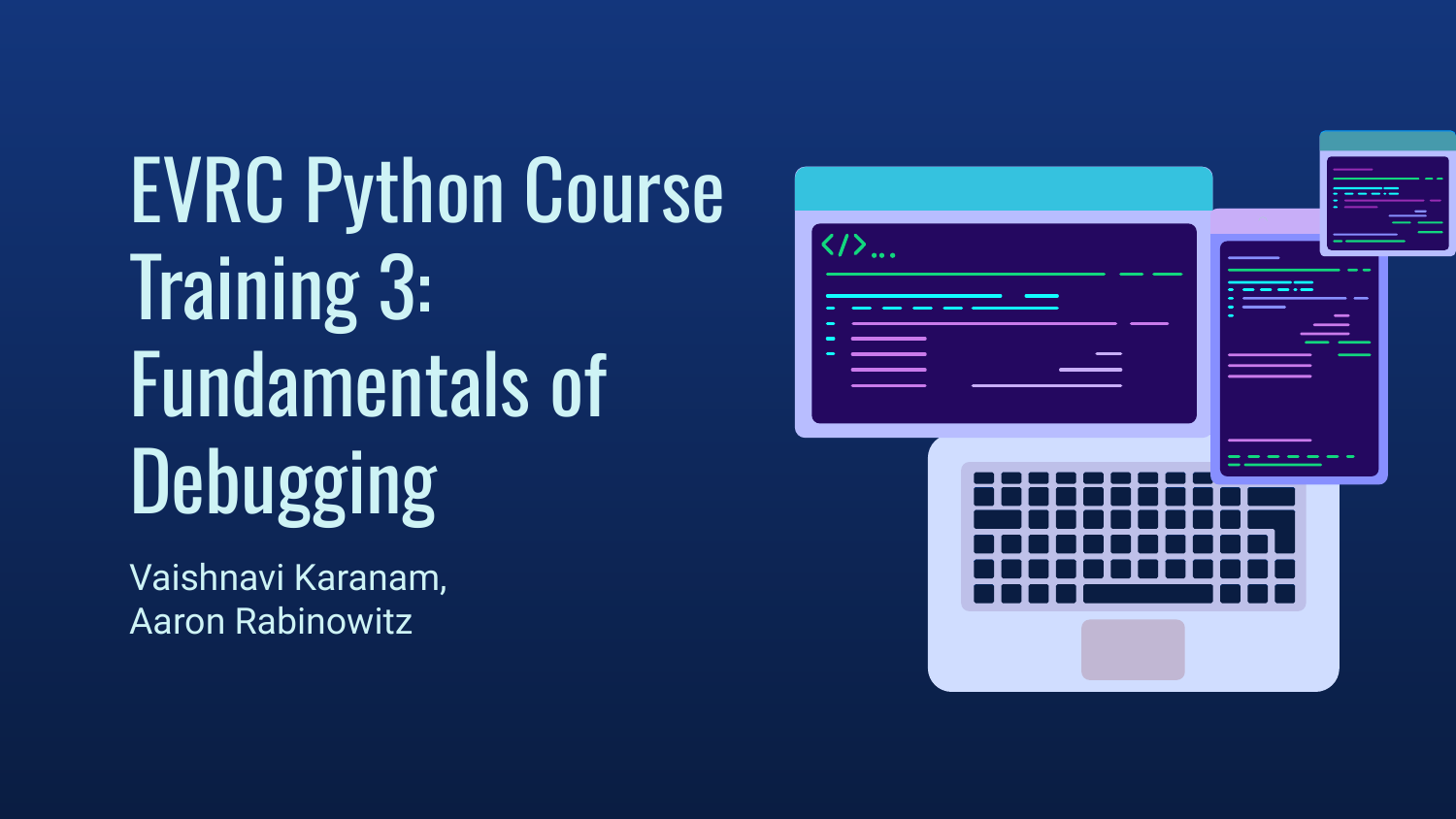

# EVRC Python Course Training 3: Fundamentals of  Debugging

Vaishnavi Karanam, Aaron Rabinowitz